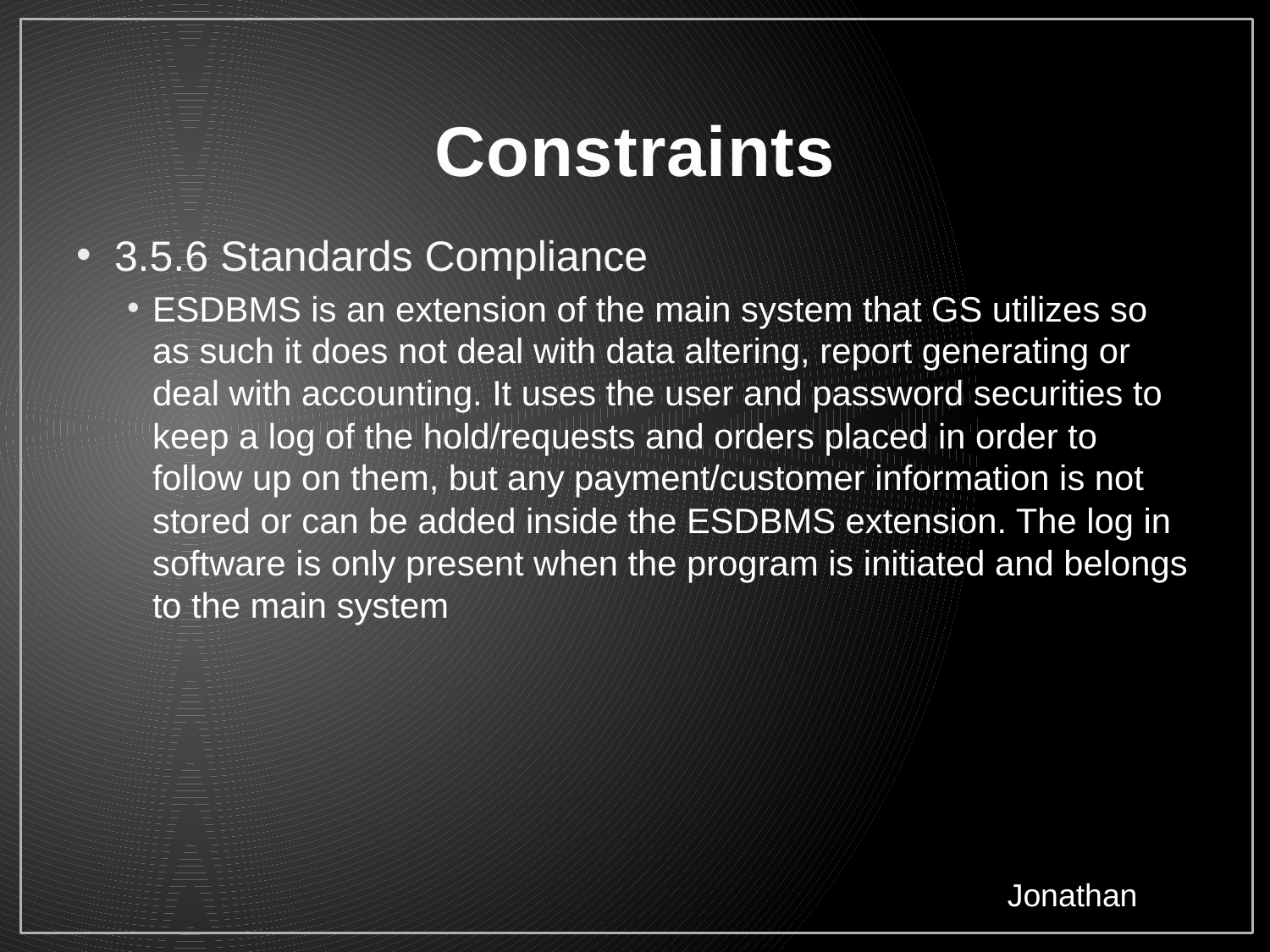

# Constraints
3.5.6 Standards Compliance
ESDBMS is an extension of the main system that GS utilizes so as such it does not deal with data altering, report generating or deal with accounting. It uses the user and password securities to keep a log of the hold/requests and orders placed in order to follow up on them, but any payment/customer information is not stored or can be added inside the ESDBMS extension. The log in software is only present when the program is initiated and belongs to the main system
Jonathan